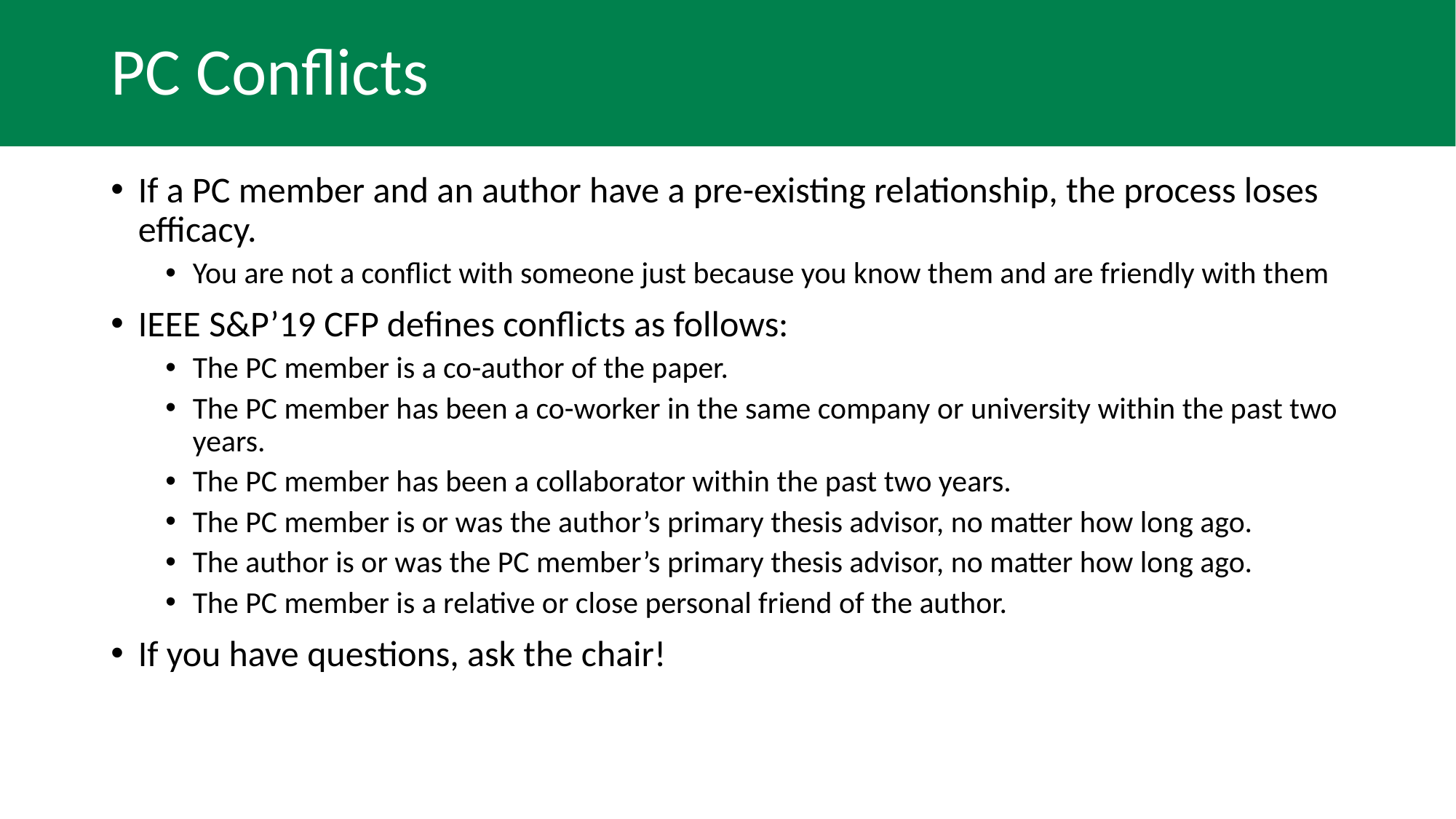

# PC Conflicts
If a PC member and an author have a pre-existing relationship, the process loses efficacy.
You are not a conflict with someone just because you know them and are friendly with them
IEEE S&P’19 CFP defines conflicts as follows:
The PC member is a co-author of the paper.
The PC member has been a co-worker in the same company or university within the past two years.
The PC member has been a collaborator within the past two years.
The PC member is or was the author’s primary thesis advisor, no matter how long ago.
The author is or was the PC member’s primary thesis advisor, no matter how long ago.
The PC member is a relative or close personal friend of the author.
If you have questions, ask the chair!